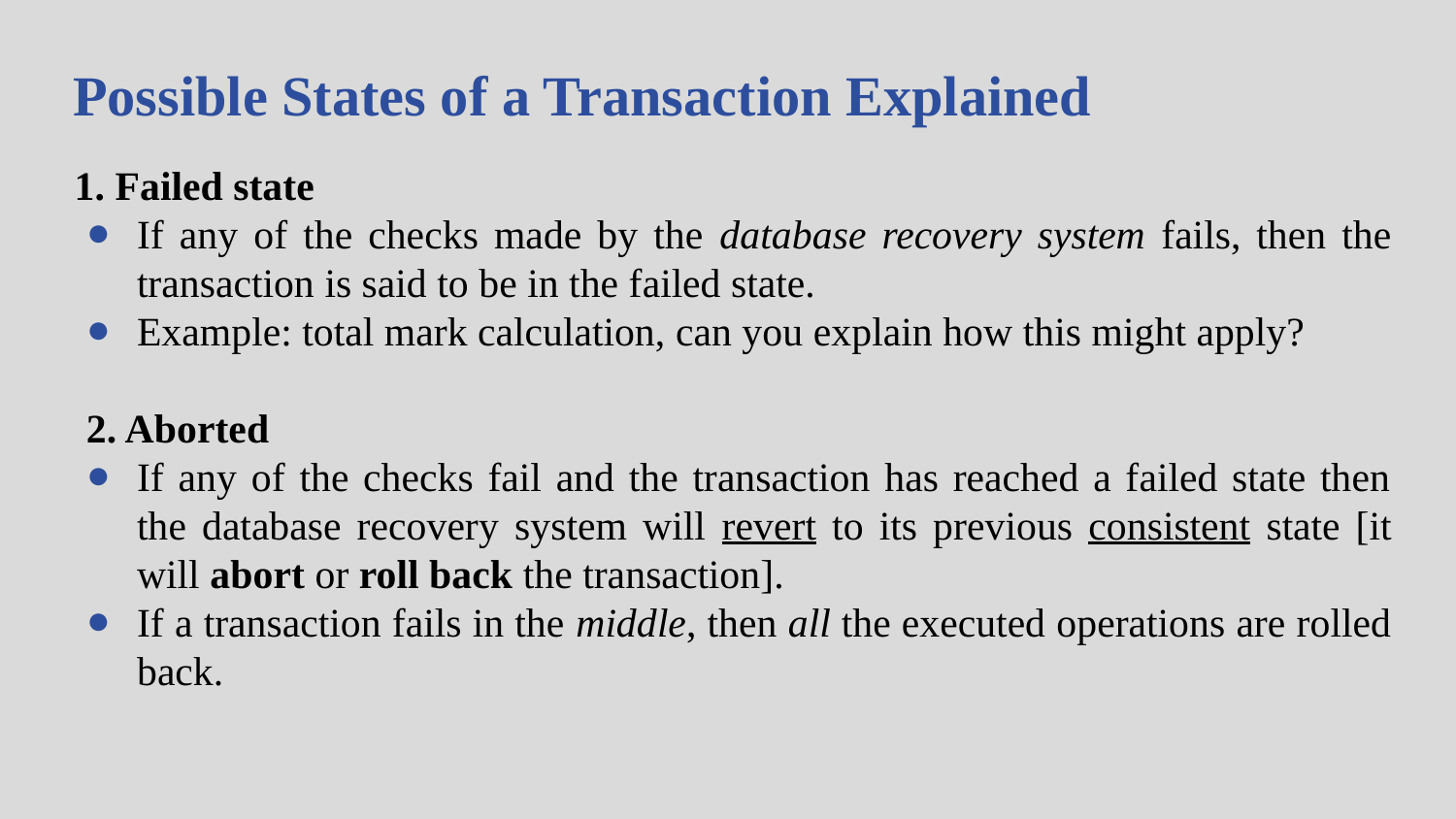

# Possible States of a Transaction Explained
 1. Failed state
If any of the checks made by the database recovery system fails, then the transaction is said to be in the failed state.
Example: total mark calculation, can you explain how this might apply?

2. Aborted
If any of the checks fail and the transaction has reached a failed state then the database recovery system will revert to its previous consistent state [it will abort or roll back the transaction].
If a transaction fails in the middle, then all the executed operations are rolled back.